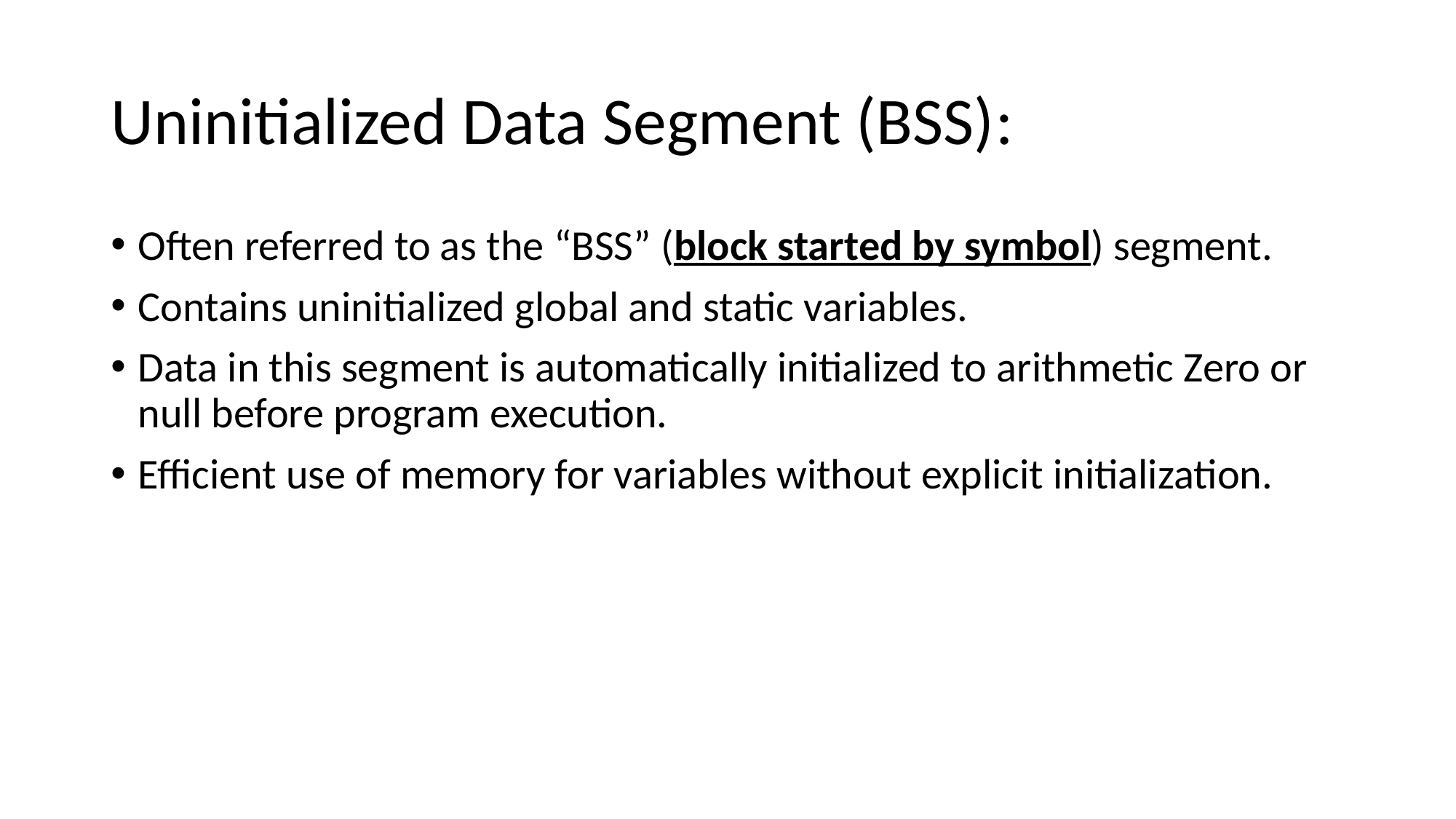

# Uninitialized Data Segment (BSS):
Often referred to as the “BSS” (block started by symbol) segment.
Contains uninitialized global and static variables.
Data in this segment is automatically initialized to arithmetic Zero or null before program execution.
Efficient use of memory for variables without explicit initialization.